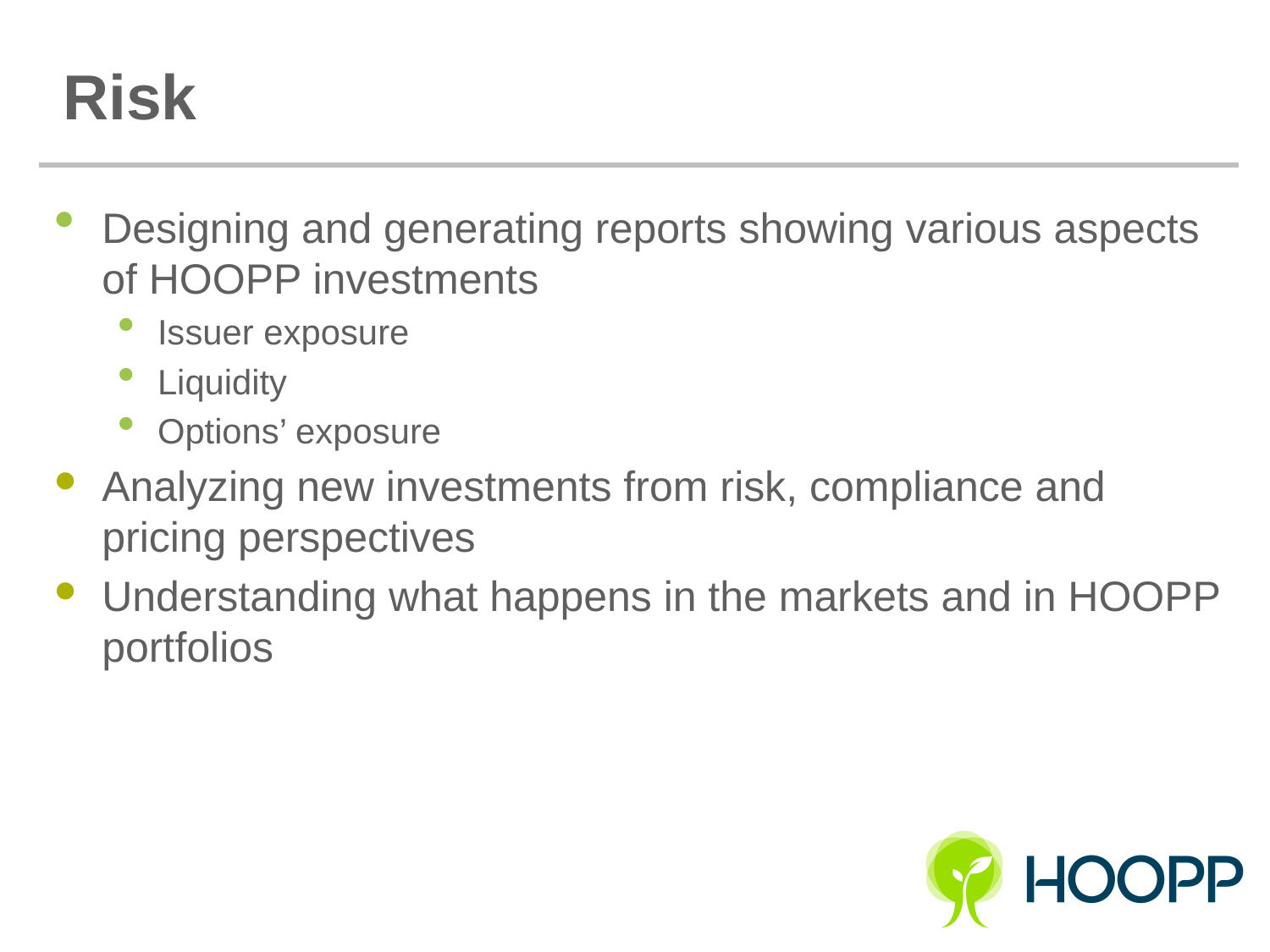

# Risk
Designing and generating reports showing various aspects of HOOPP investments
Issuer exposure
Liquidity
Options’ exposure
Analyzing new investments from risk, compliance and pricing perspectives
Understanding what happens in the markets and in HOOPP portfolios